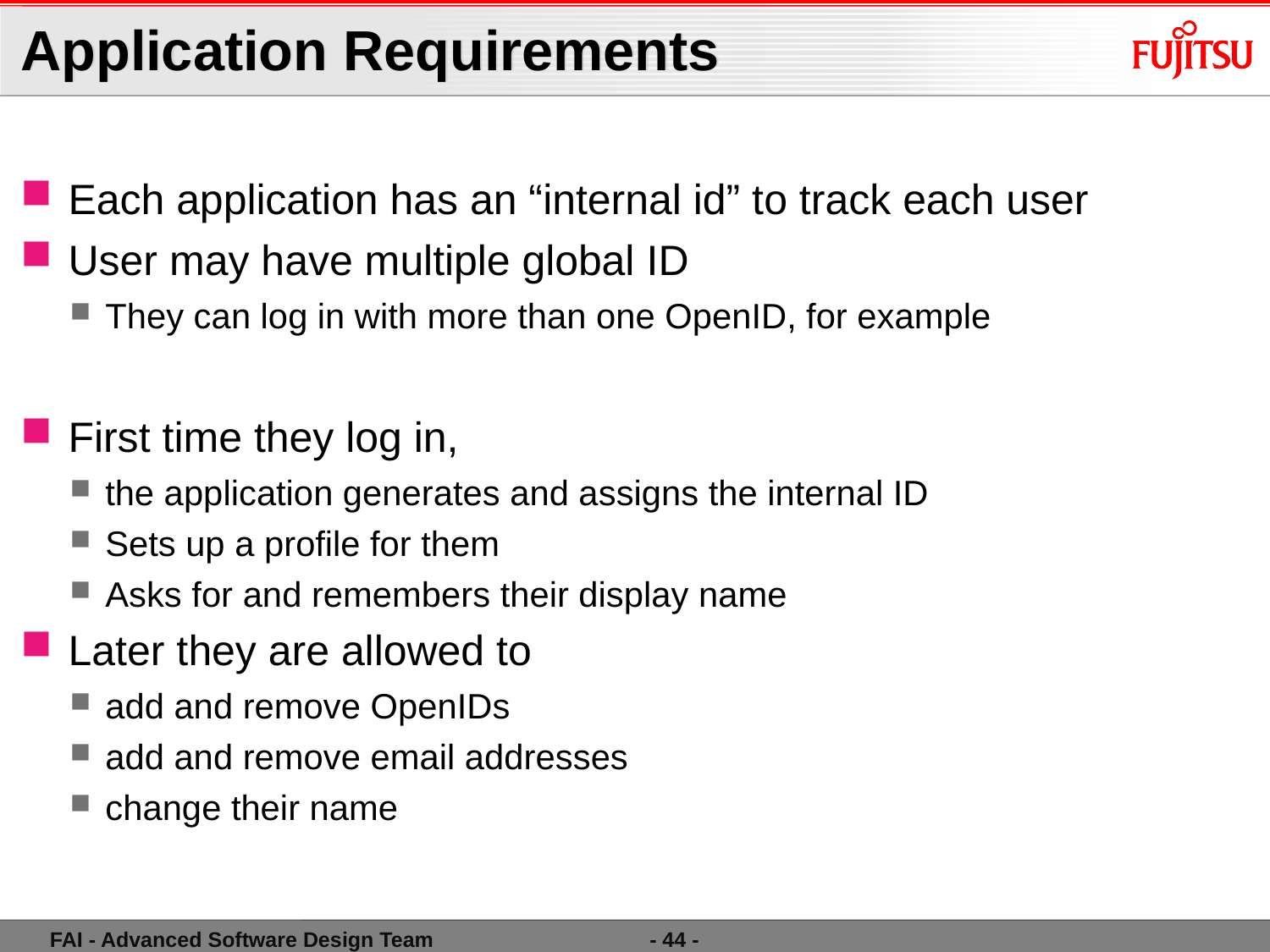

# Application Requirements

Each application has an “internal id” to track each user
User may have multiple global ID
They can log in with more than one OpenID, for example

First time they log in,
the application generates and assigns the internal ID
Sets up a profile for them
Asks for and remembers their display name
Later they are allowed to
add and remove OpenIDs
add and remove email addresses
change their name